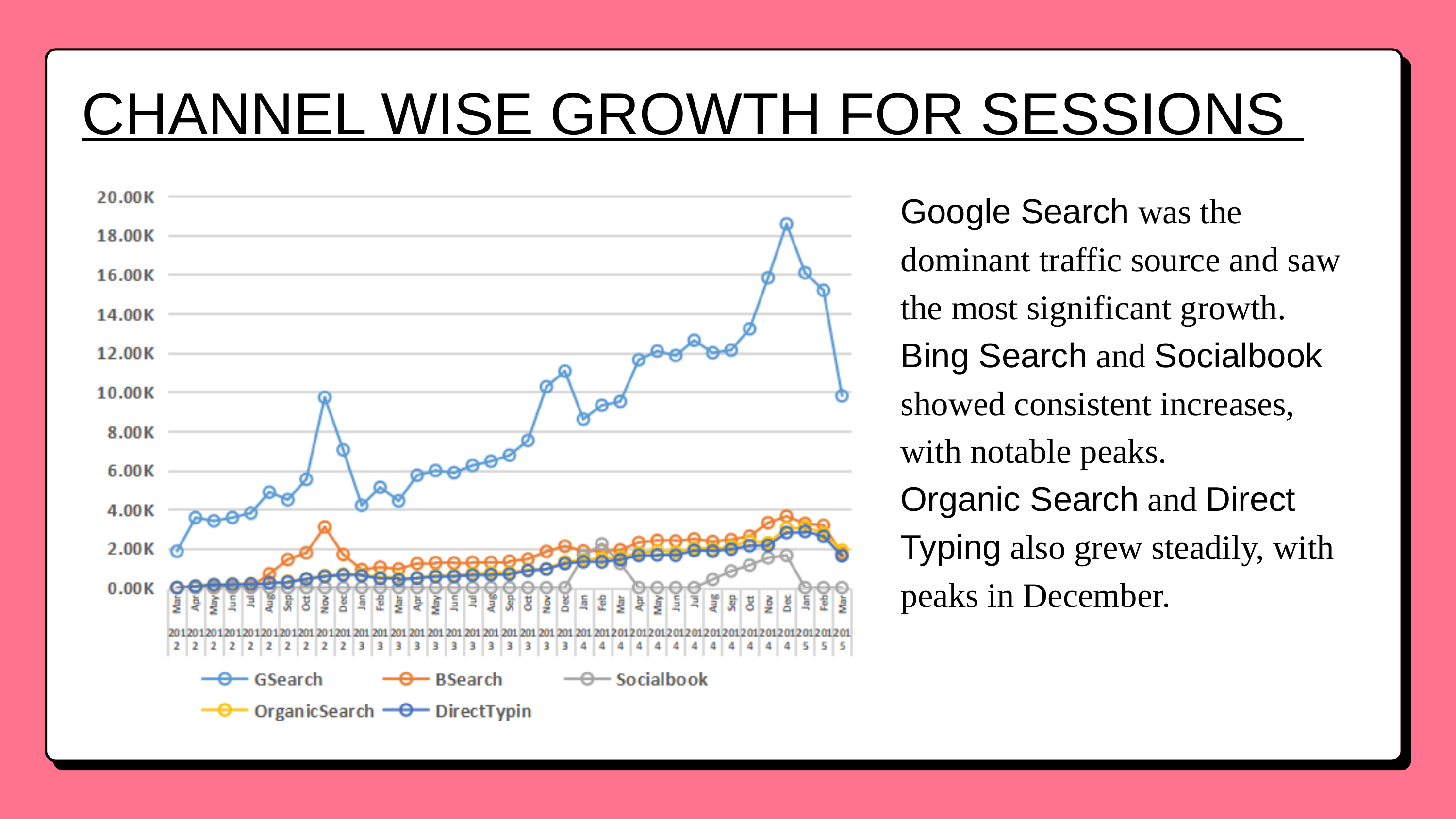

CHANNEL WISE GROWTH FOR SESSIONS

Google Search was the dominant traffic source and saw the most significant growth.
Bing Search and Socialbook showed consistent increases, with notable peaks.
Organic Search and Direct Typing also grew steadily, with peaks in December.